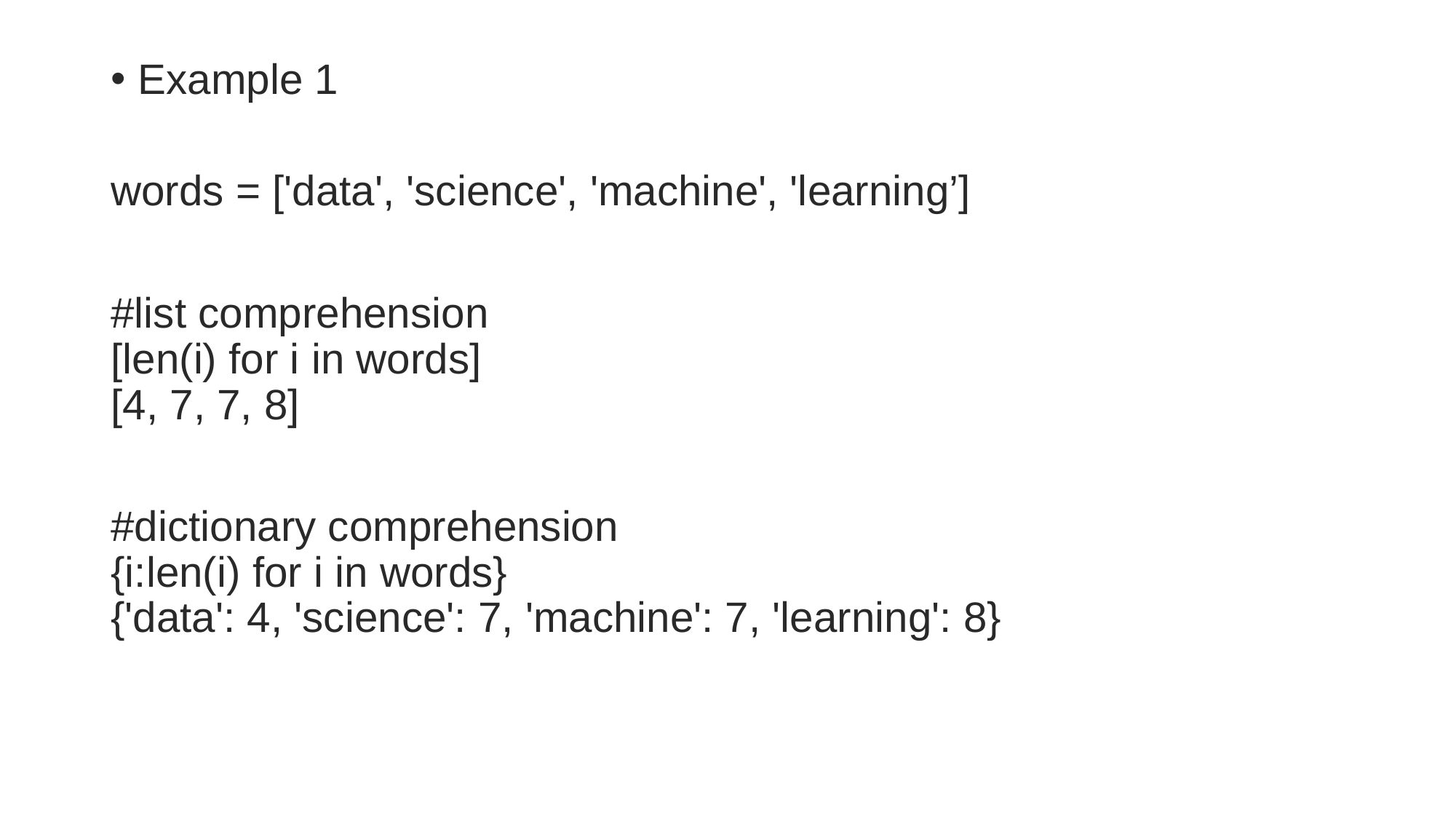

Example 1
words = ['data', 'science', 'machine', 'learning’]

#list comprehension
[len(i) for i in words]
[4, 7, 7, 8]

#dictionary comprehension
{i:len(i) for i in words}
{'data': 4, 'science': 7, 'machine': 7, 'learning': 8}